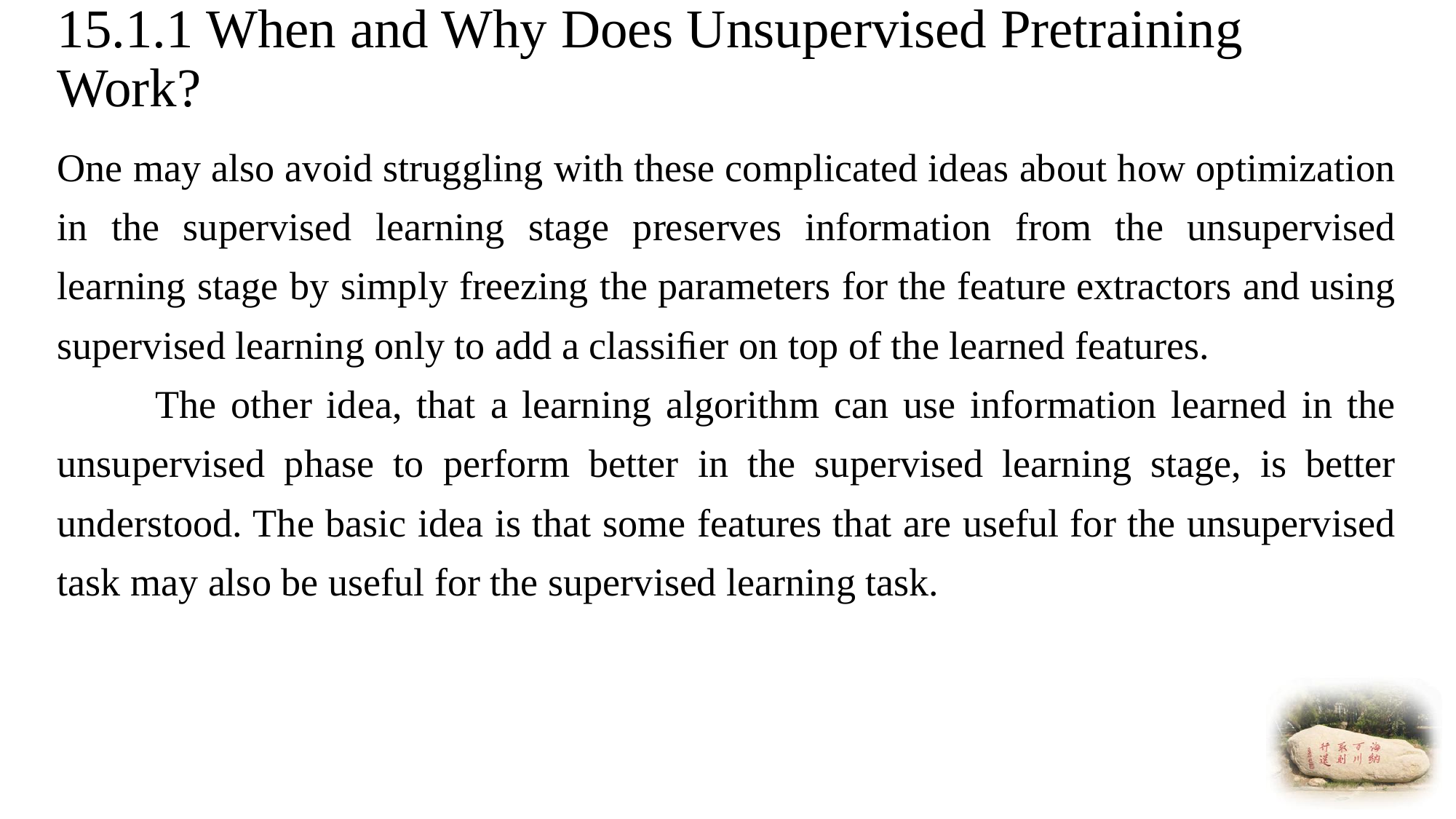

# 15.1.1 When and Why Does Unsupervised Pretraining Work?
One may also avoid struggling with these complicated ideas about how optimization in the supervised learning stage preserves information from the unsupervised learning stage by simply freezing the parameters for the feature extractors and using supervised learning only to add a classiﬁer on top of the learned features.
　　The other idea, that a learning algorithm can use information learned in the unsupervised phase to perform better in the supervised learning stage, is better understood. The basic idea is that some features that are useful for the unsupervised task may also be useful for the supervised learning task.